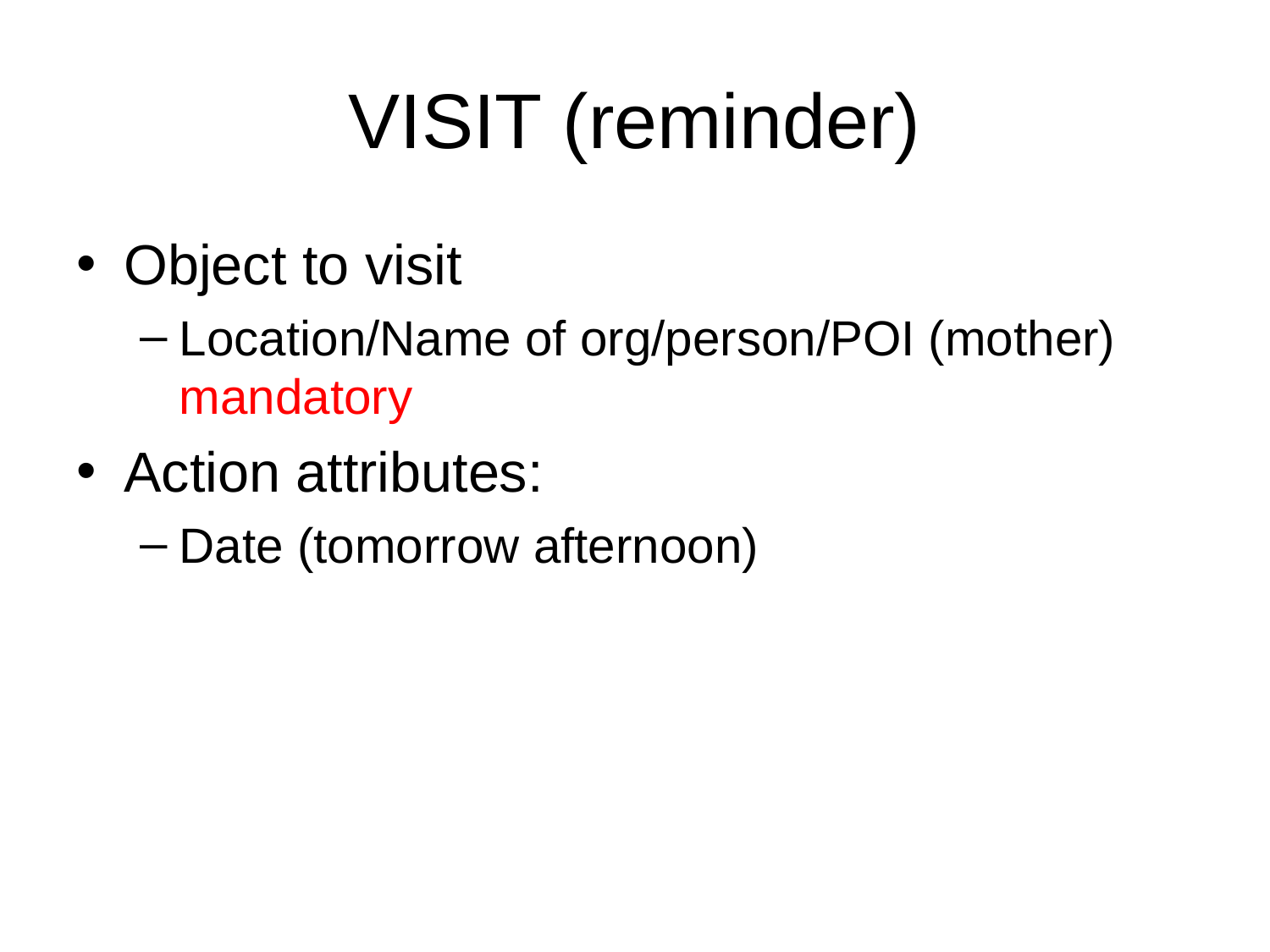

# VISIT (reminder)
Object to visit
Location/Name of org/person/POI (mother) mandatory
Action attributes:
Date (tomorrow afternoon)